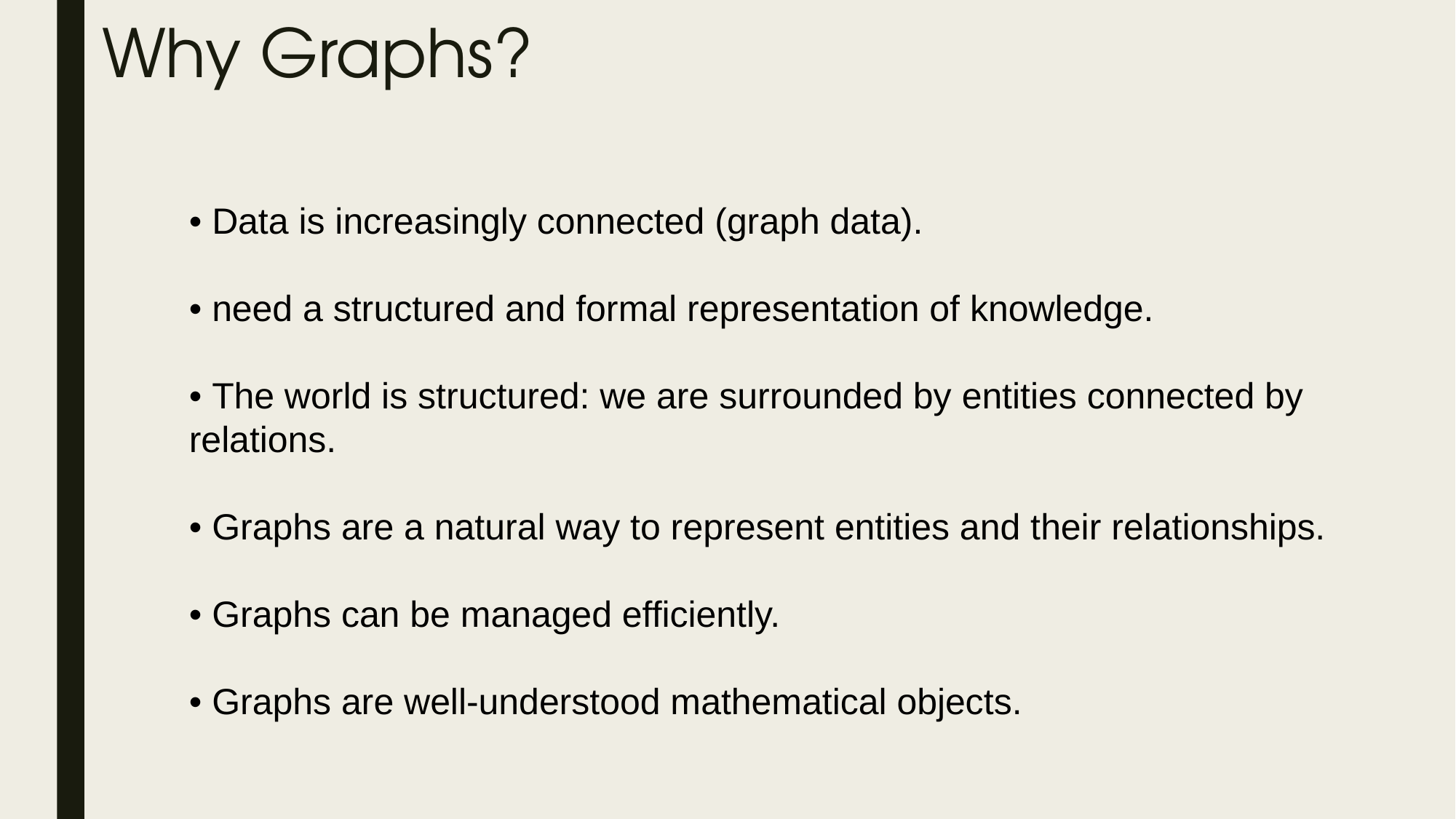

# Why Graphs?
• Data is increasingly connected (graph data).

• need a structured and formal representation of knowledge.

• The world is structured: we are surrounded by entities connected by relations.

• Graphs are a natural way to represent entities and their relationships.

• Graphs can be managed efficiently.

• Graphs are well-understood mathematical objects.